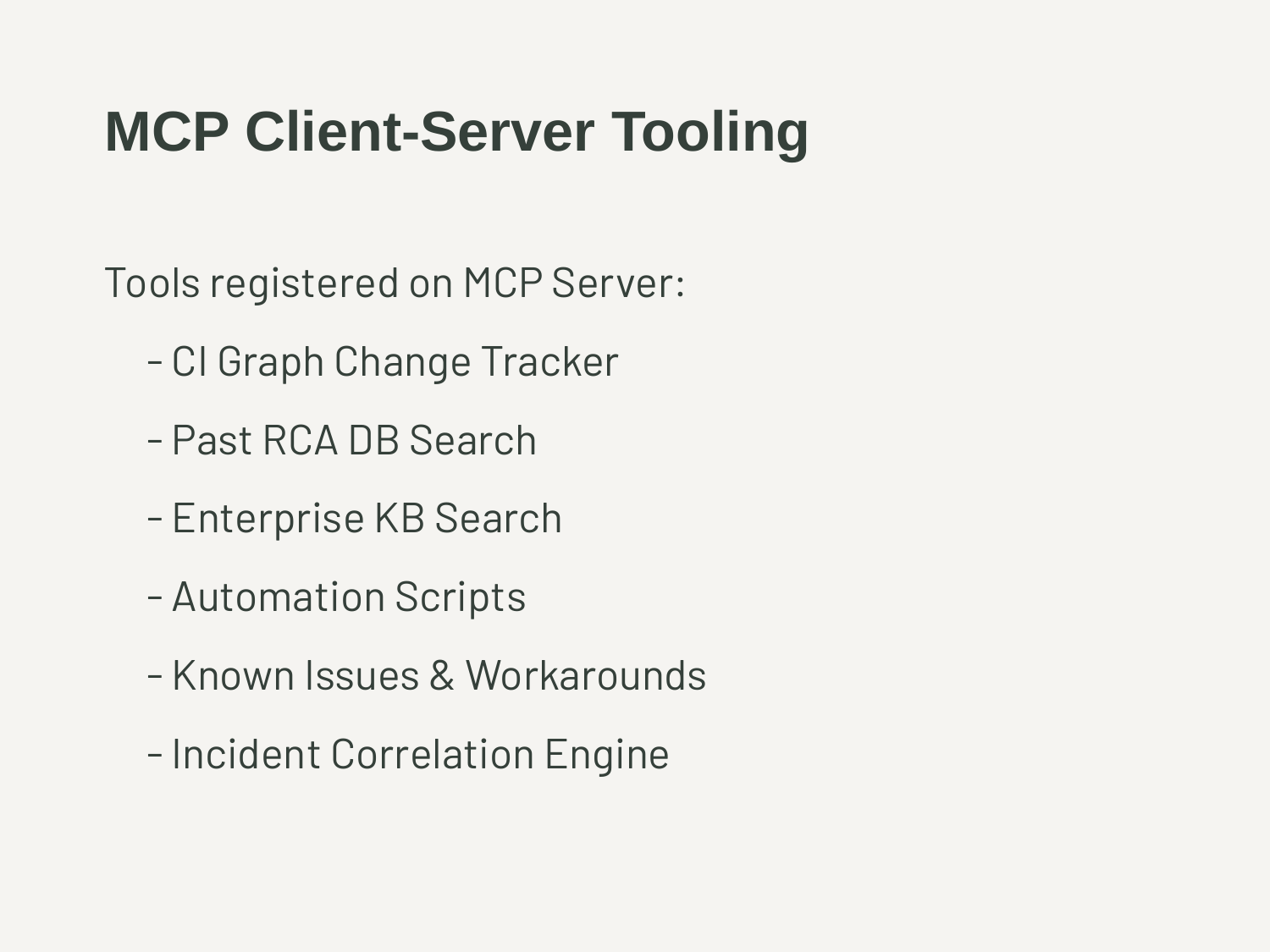

# MCP Client-Server Tooling
Tools registered on MCP Server:
 - CI Graph Change Tracker
 - Past RCA DB Search
 - Enterprise KB Search
 - Automation Scripts
 - Known Issues & Workarounds
 - Incident Correlation Engine